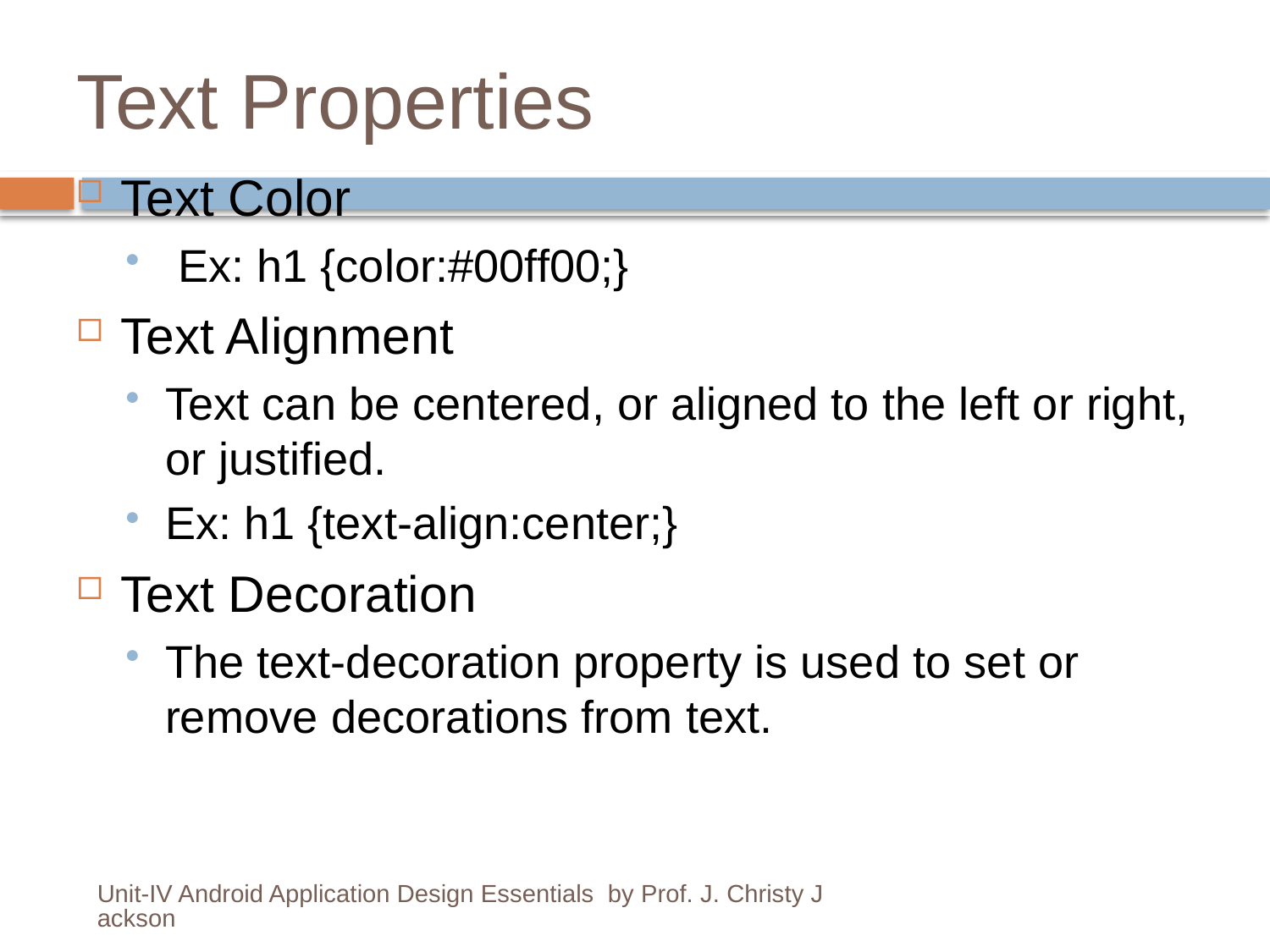

# Text Properties
Text Color
 Ex: h1 {color:#00ff00;}
Text Alignment
Text can be centered, or aligned to the left or right, or justified.
Ex: h1 {text-align:center;}
Text Decoration
The text-decoration property is used to set or remove decorations from text.
Unit-IV Android Application Design Essentials  by Prof. J. Christy Jackson